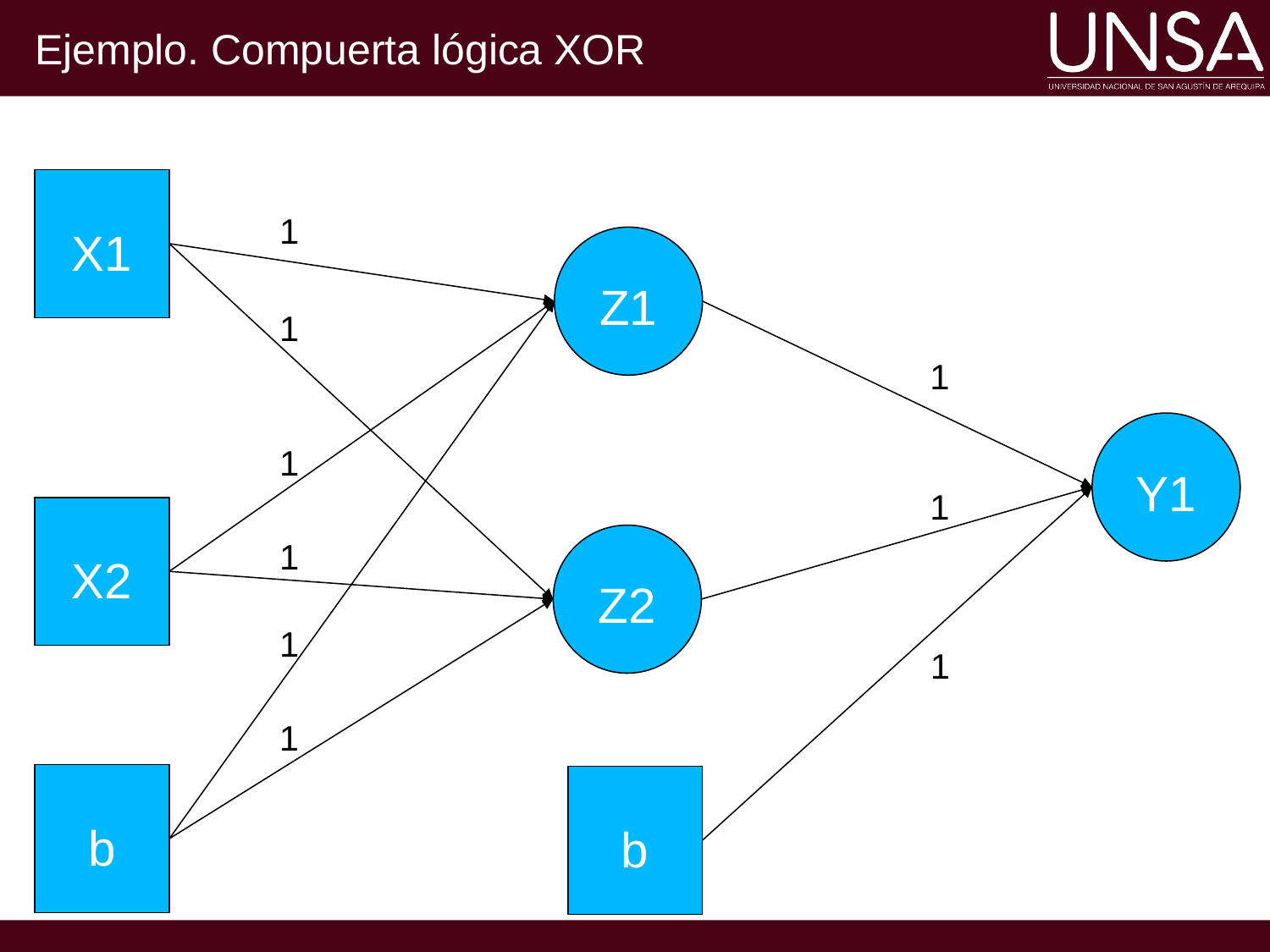

# Ejemplo. Compuerta lógica XOR

X1
1

Z1
1
1

Y1
1
1

X2

Z2
1
1
1
1

b

b